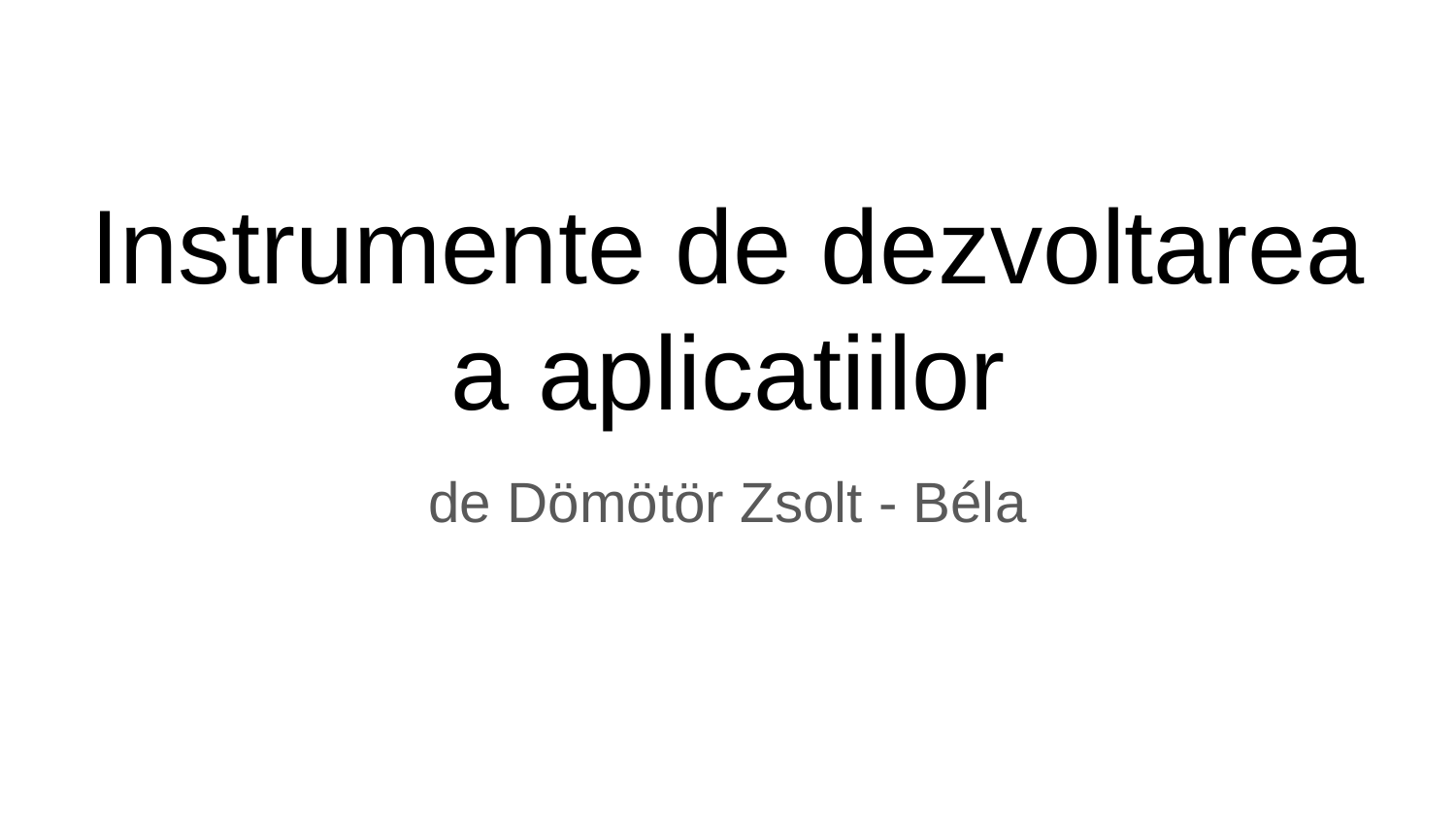

# Instrumente de dezvoltarea a aplicatiilor
de Dömötör Zsolt - Béla